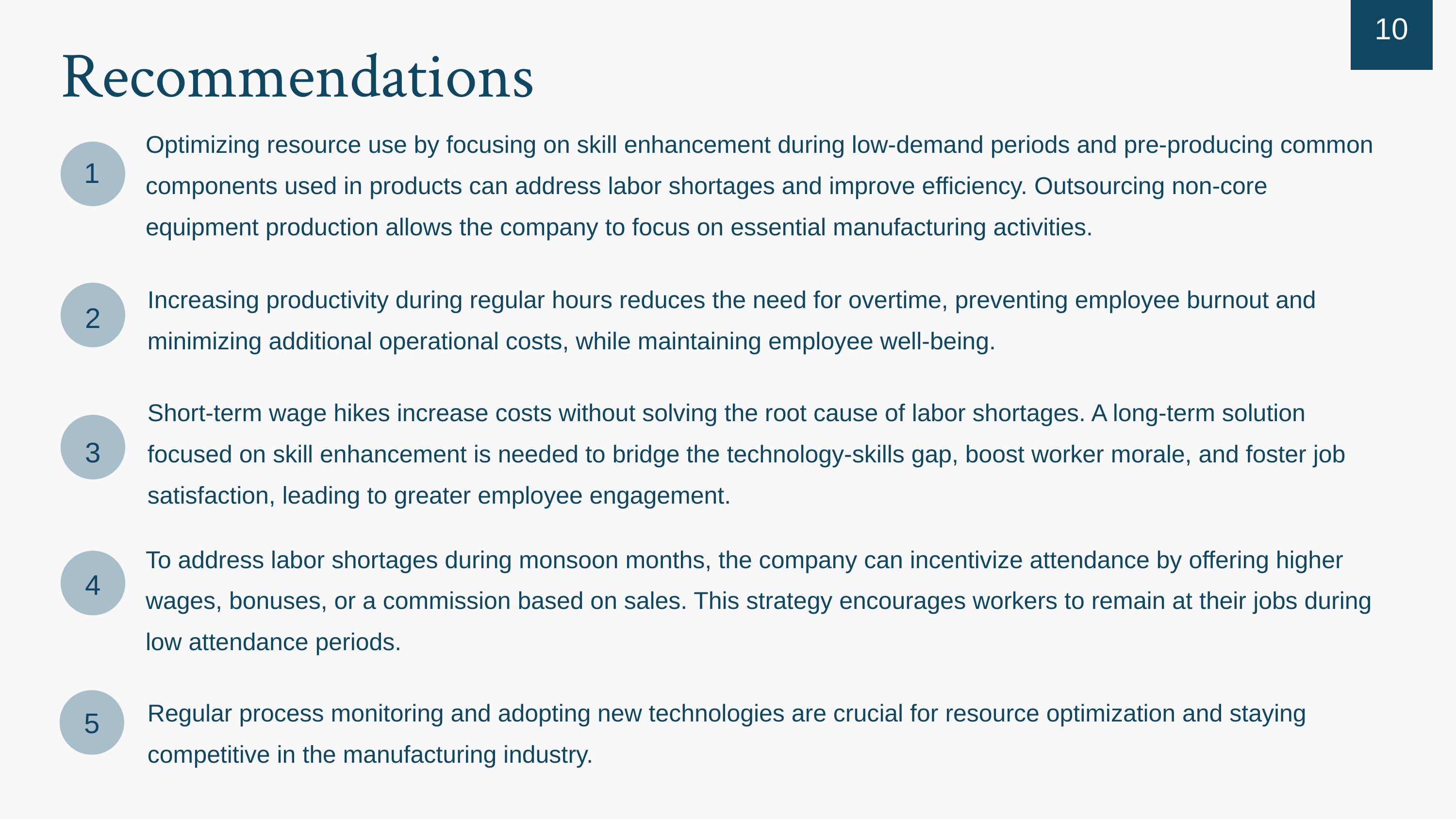

10
Recommendations
Optimizing resource use by focusing on skill enhancement during low-demand periods and pre-producing common components used in products can address labor shortages and improve efficiency. Outsourcing non-core equipment production allows the company to focus on essential manufacturing activities.

1
Increasing productivity during regular hours reduces the need for overtime, preventing employee burnout and minimizing additional operational costs, while maintaining employee well-being.

2
Short-term wage hikes increase costs without solving the root cause of labor shortages. A long-term solution focused on skill enhancement is needed to bridge the technology-skills gap, boost worker morale, and foster job satisfaction, leading to greater employee engagement.

3
To address labor shortages during monsoon months, the company can incentivize attendance by offering higher wages, bonuses, or a commission based on sales. This strategy encourages workers to remain at their jobs during low attendance periods.

4
Regular process monitoring and adopting new technologies are crucial for resource optimization and staying competitive in the manufacturing industry.

5